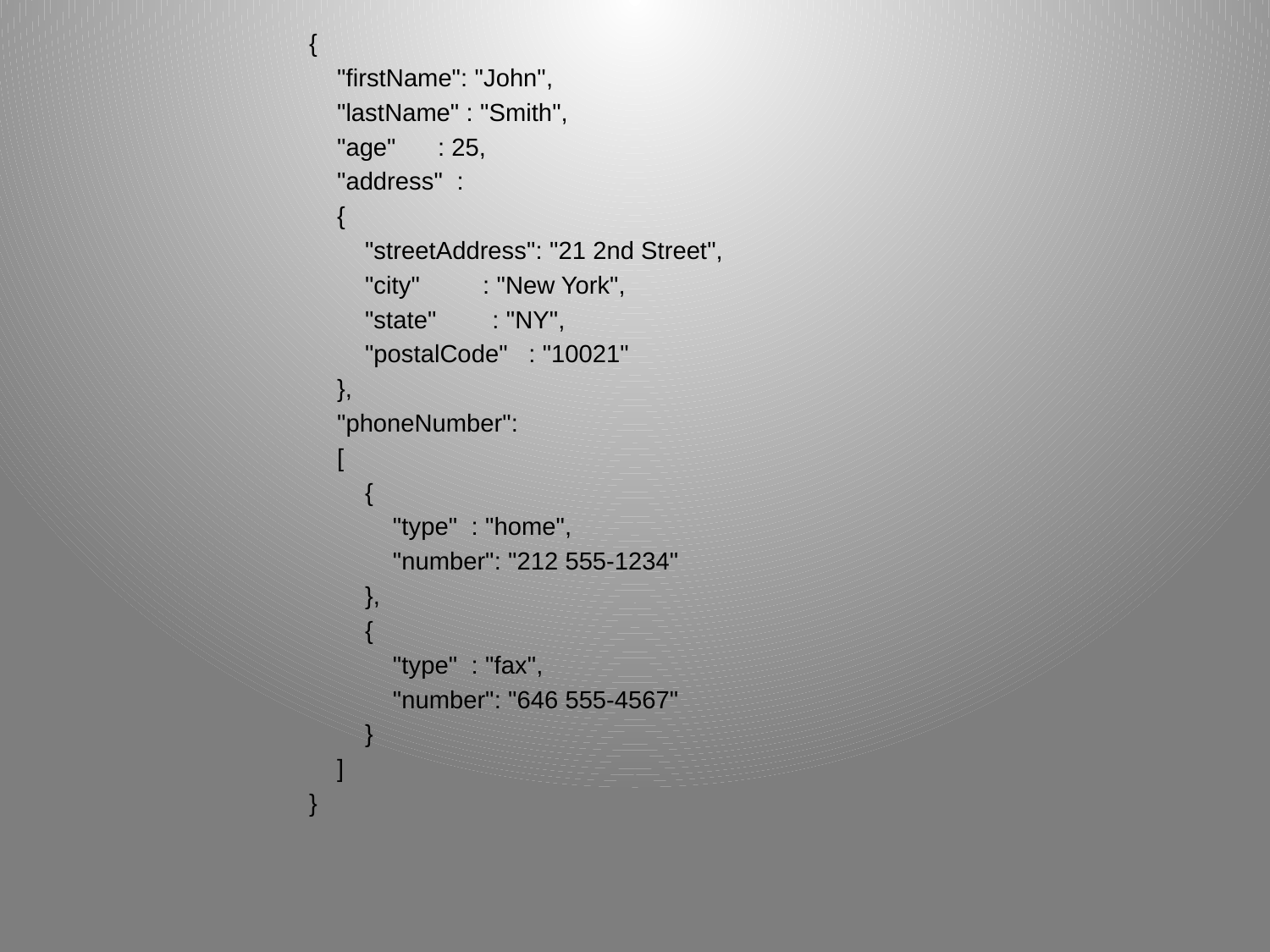

{
    "firstName": "John",
    "lastName" : "Smith",
    "age"      : 25,
    "address"  :
    {
        "streetAddress": "21 2nd Street",
        "city"         : "New York",
        "state"        : "NY",
        "postalCode"   : "10021"
    },
    "phoneNumber":
    [
        {
            "type"  : "home",
            "number": "212 555-1234"
        },
        {
            "type"  : "fax",
            "number": "646 555-4567"
        }
    ]
}